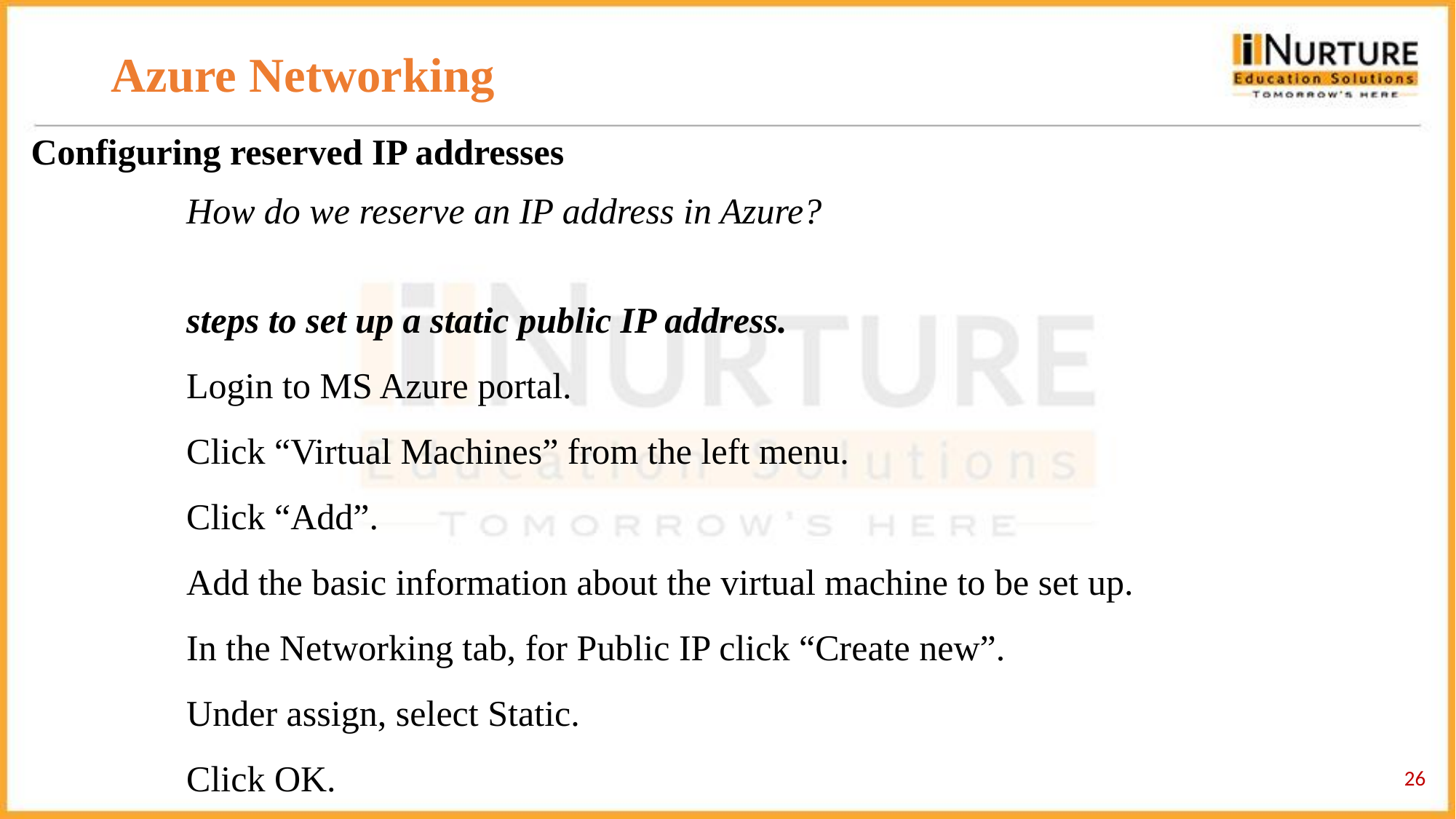

# Azure Networking
Configuring reserved IP addresses

How do we reserve an IP address in Azure?

steps to set up a static public IP address.
Login to MS Azure portal.
Click “Virtual Machines” from the left menu.
Click “Add”.
Add the basic information about the virtual machine to be set up.
In the Networking tab, for Public IP click “Create new”.
Under assign, select Static.
Click OK.
26